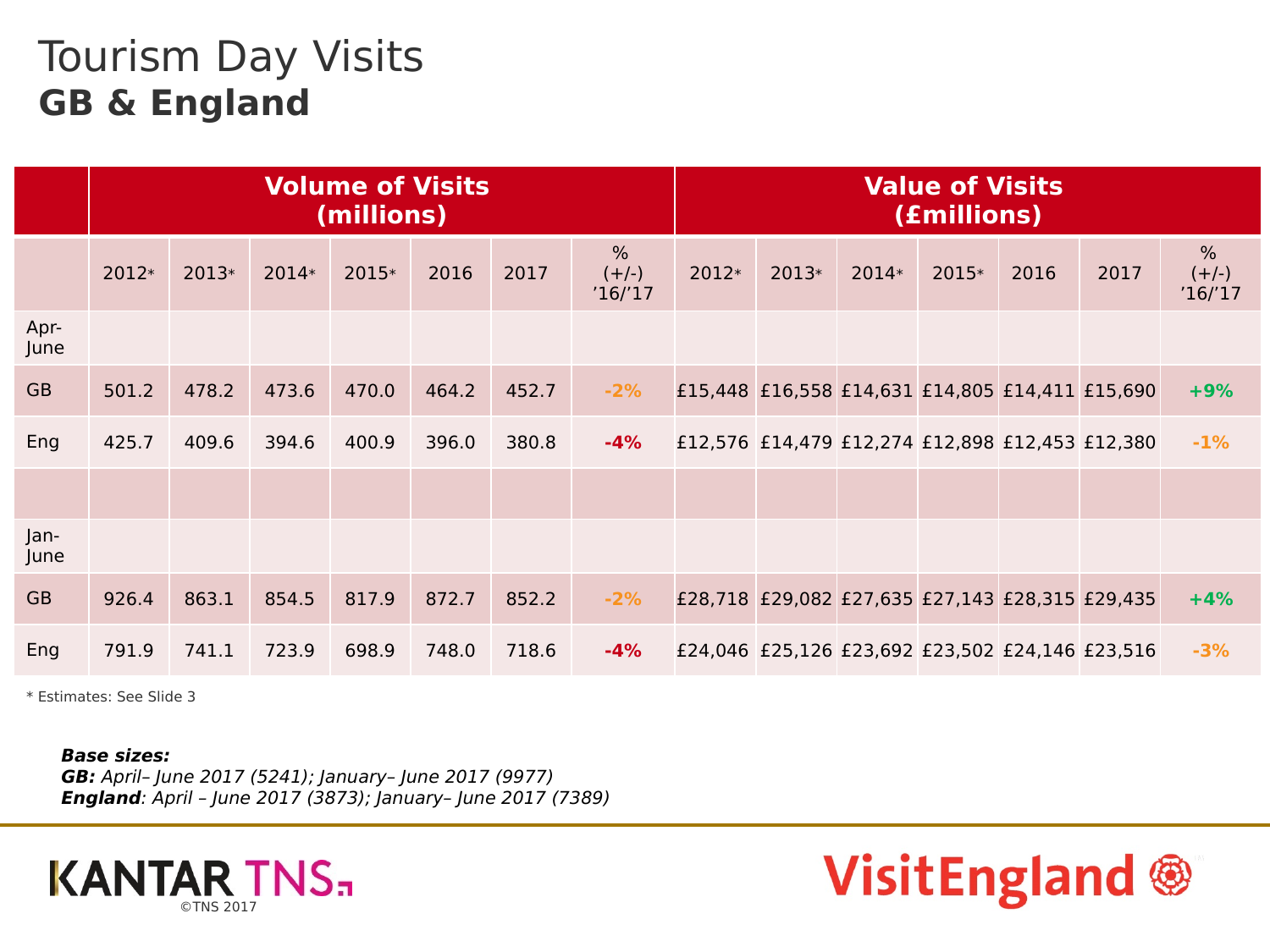

# Tourism Day Visits GB & England
|  | Volume of Visits (millions) |  |  |  |  |  |  | Value of Visits (£millions) |  |  |  |  |  |  |
| --- | --- | --- | --- | --- | --- | --- | --- | --- | --- | --- | --- | --- | --- | --- |
|  | 2012\* | 2013\* | 2014\* | 2015\* | 2016 | 2017 | % (+/-) ’16/’17 | 2012\* | 2013\* | 2014\* | 2015\* | 2016 | 2017 | % (+/-) ’16/’17 |
| Apr-June |  |  |  |  |  |  |  |  |  |  |  |  |  |  |
| GB | 501.2 | 478.2 | 473.6 | 470.0 | 464.2 | 452.7 | -2% | £15,448 | £16,558 | £14,631 | £14,805 | £14,411 | £15,690 | +9% |
| Eng | 425.7 | 409.6 | 394.6 | 400.9 | 396.0 | 380.8 | -4% | £12,576 | £14,479 | £12,274 | £12,898 | £12,453 | £12,380 | -1% |
|  |  |  |  |  |  |  |  |  |  |  |  |  |  |  |
| Jan-June |  |  |  |  |  |  |  |  |  |  |  |  |  |  |
| GB | 926.4 | 863.1 | 854.5 | 817.9 | 872.7 | 852.2 | -2% | £28,718 | £29,082 | £27,635 | £27,143 | £28,315 | £29,435 | +4% |
| Eng | 791.9 | 741.1 | 723.9 | 698.9 | 748.0 | 718.6 | -4% | £24,046 | £25,126 | £23,692 | £23,502 | £24,146 | £23,516 | -3% |
* Estimates: See Slide 3
Base sizes:
GB: April– June 2017 (5241); January– June 2017 (9977)
England: April – June 2017 (3873); January– June 2017 (7389)